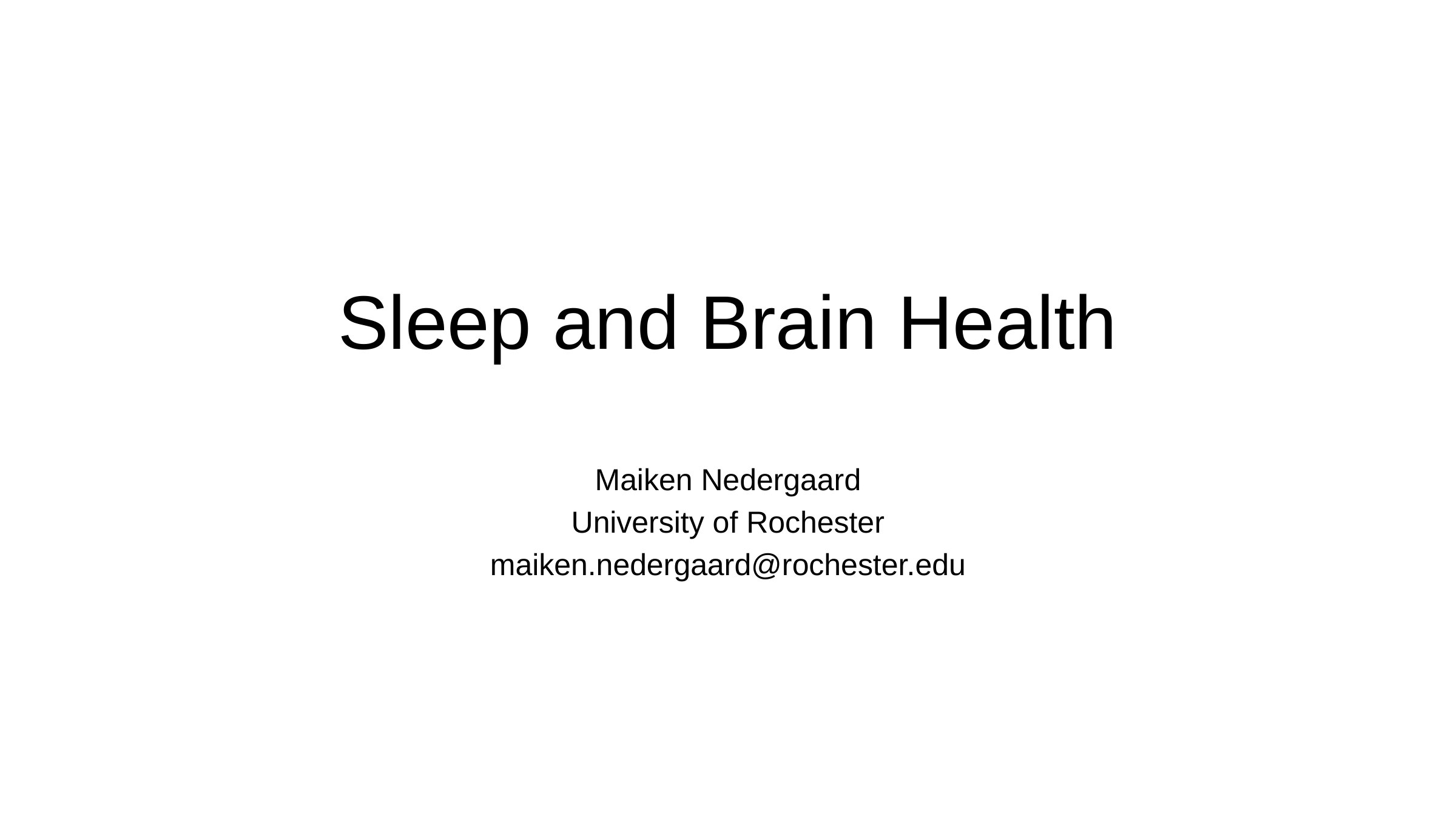

# Sleep and Brain Health
Maiken Nedergaard
University of Rochester
maiken.nedergaard@rochester.edu